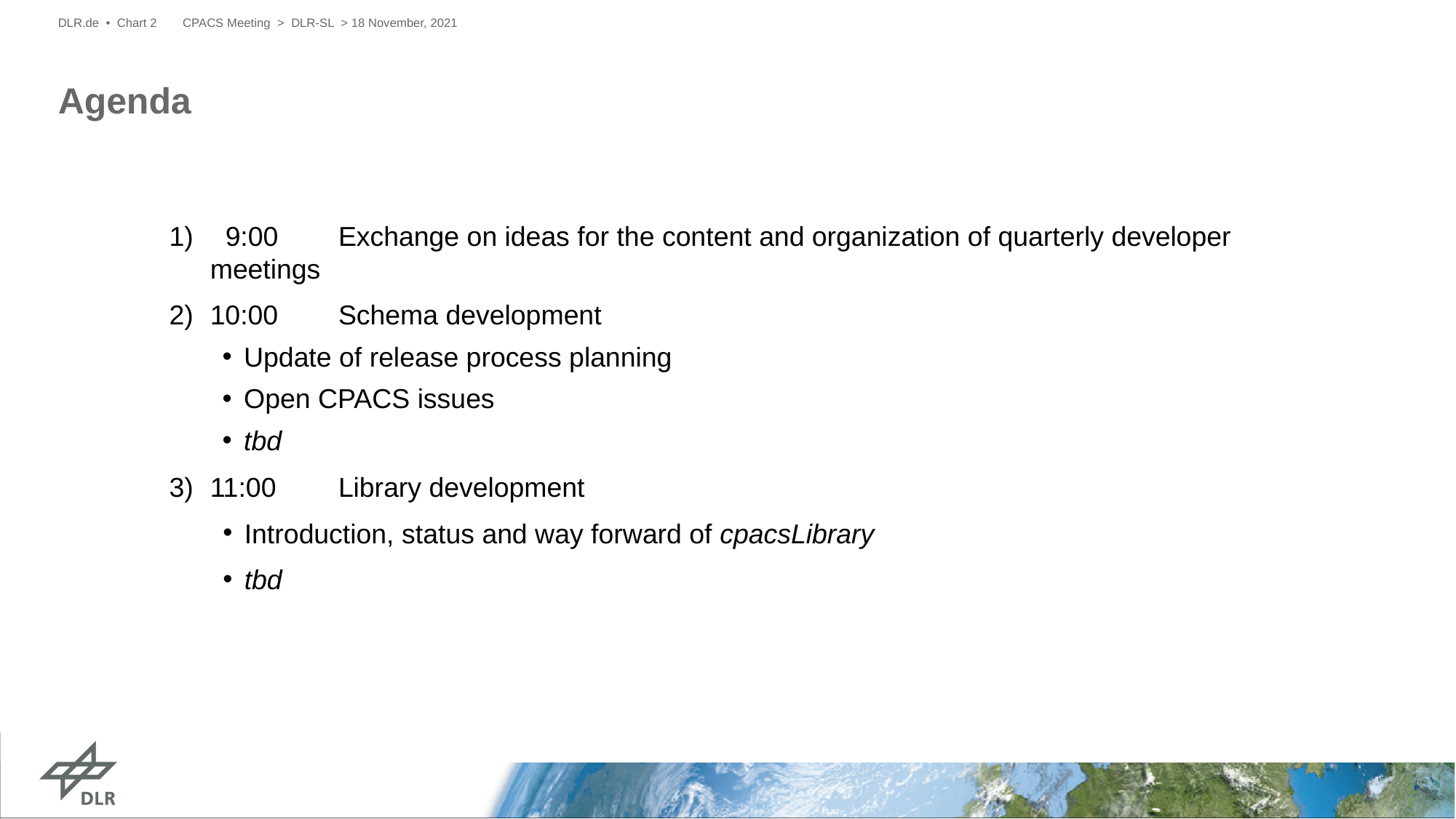

DLR.de  •  Chart 2
CPACS Meeting  >  DLR-SL  > 18 November, 2021
# Agenda
  9:00	Exchange on ideas for the content and organization of quarterly developer meetings
10:00	Schema development
Update of release process planning
Open CPACS issues
tbd
11:00	Library development
Introduction, status and way forward of cpacsLibrary
tbd